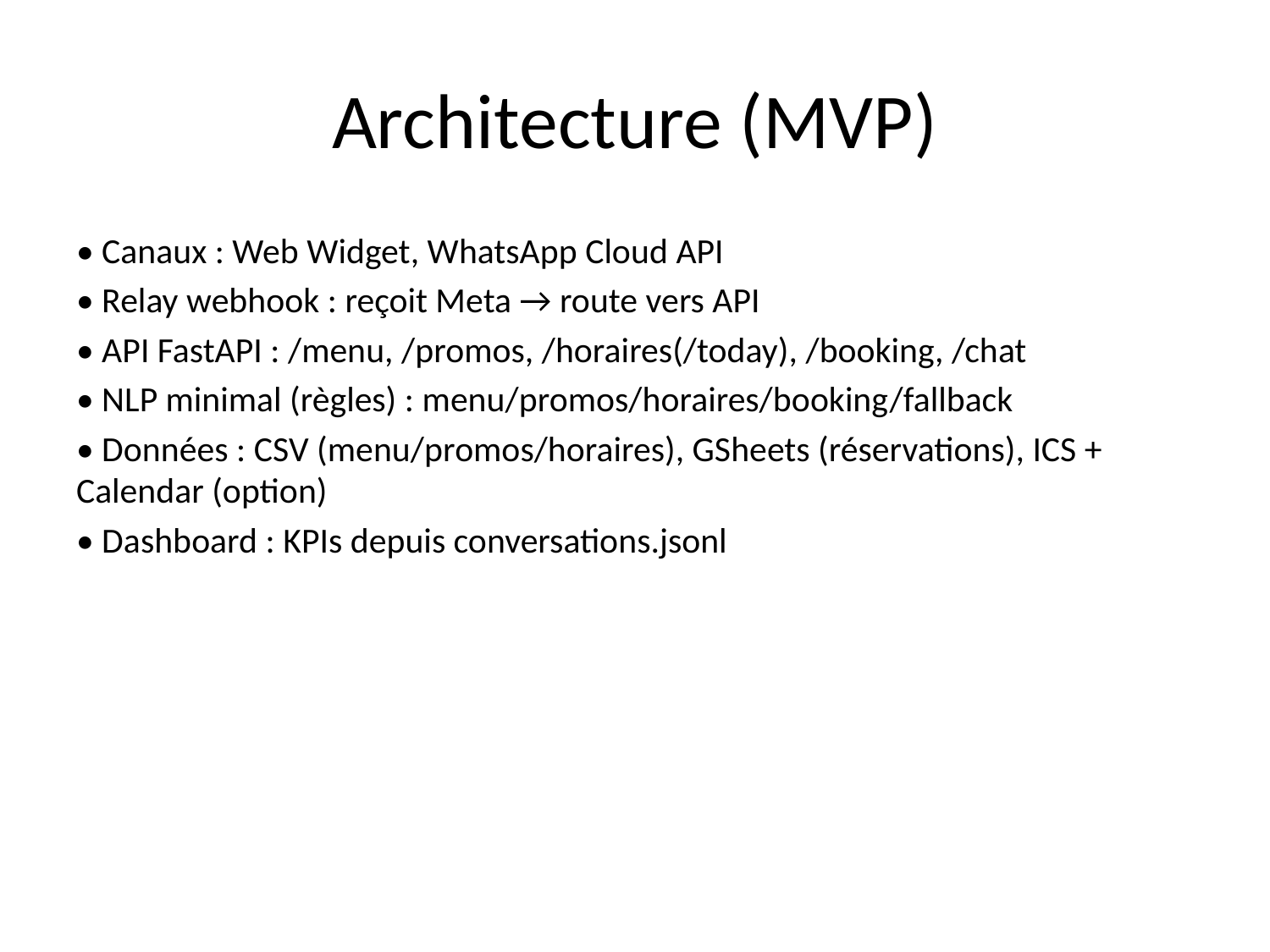

# Architecture (MVP)
• Canaux : Web Widget, WhatsApp Cloud API
• Relay webhook : reçoit Meta → route vers API
• API FastAPI : /menu, /promos, /horaires(/today), /booking, /chat
• NLP minimal (règles) : menu/promos/horaires/booking/fallback
• Données : CSV (menu/promos/horaires), GSheets (réservations), ICS + Calendar (option)
• Dashboard : KPIs depuis conversations.jsonl